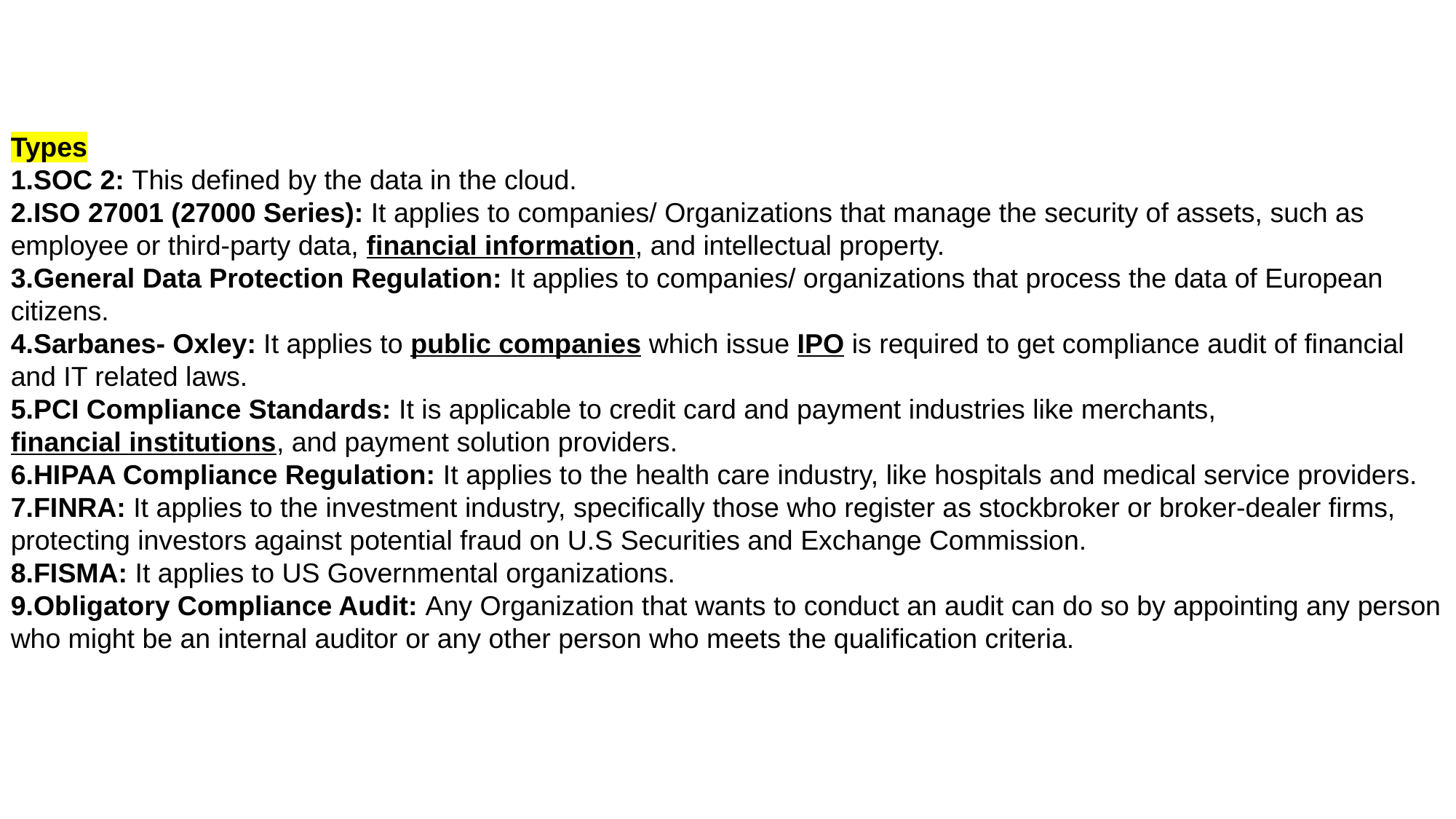

Types
SOC 2: This defined by the data in the cloud.
ISO 27001 (27000 Series): It applies to companies/ Organizations that manage the security of assets, such as employee or third-party data, financial information, and intellectual property.
General Data Protection Regulation: It applies to companies/ organizations that process the data of European citizens.
Sarbanes- Oxley: It applies to public companies which issue IPO is required to get compliance audit of financial and IT related laws.
PCI Compliance Standards: It is applicable to credit card and payment industries like merchants, financial institutions, and payment solution providers.
HIPAA Compliance Regulation: It applies to the health care industry, like hospitals and medical service providers.
FINRA: It applies to the investment industry, specifically those who register as stockbroker or broker-dealer firms, protecting investors against potential fraud on U.S Securities and Exchange Commission.
FISMA: It applies to US Governmental organizations.
Obligatory Compliance Audit: Any Organization that wants to conduct an audit can do so by appointing any person who might be an internal auditor or any other person who meets the qualification criteria.